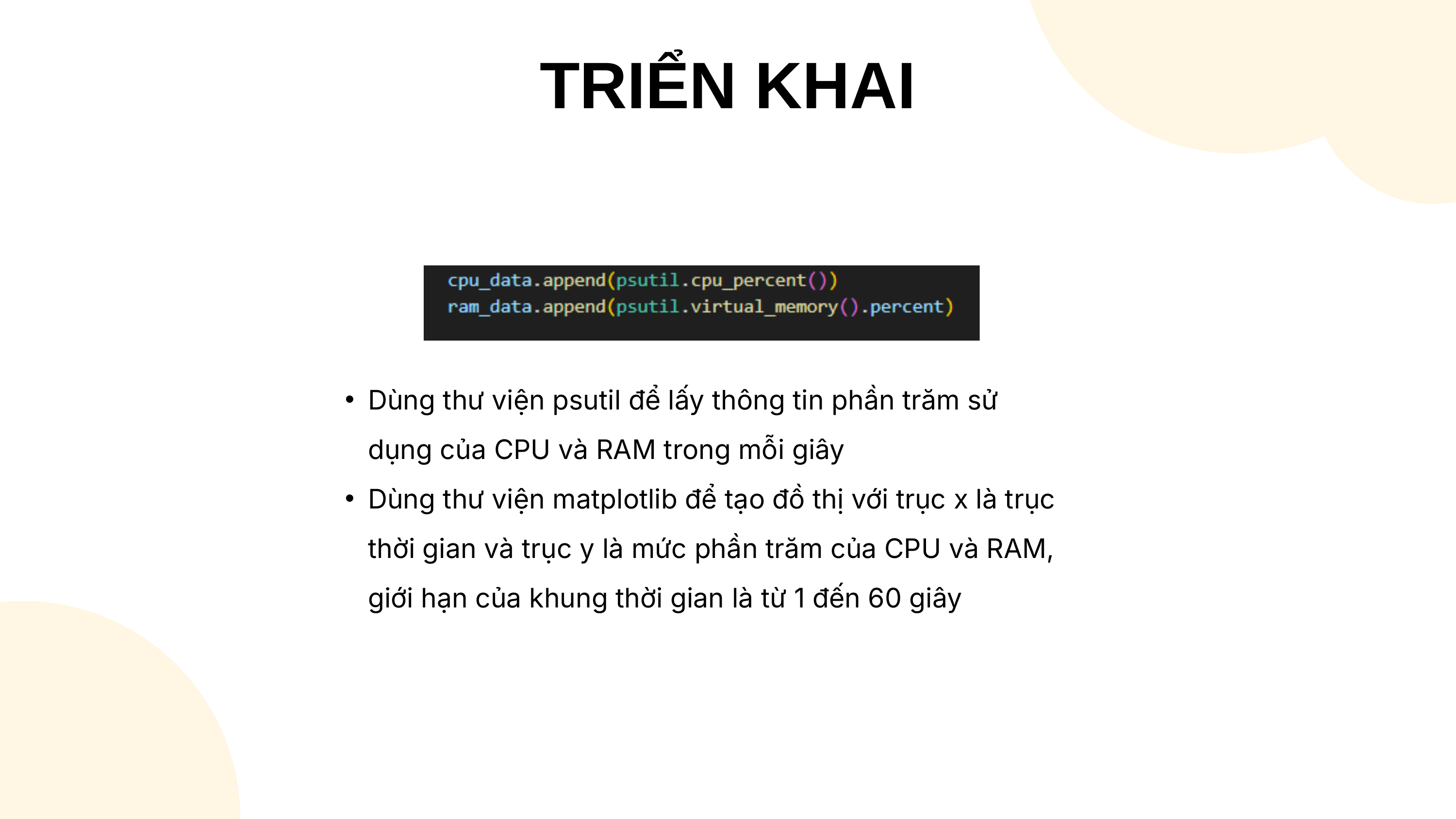

TRIỂN KHAI

Dùng thư viện psutil để lấy thông tin phần trăm sử dụng của CPU và RAM trong mỗi giây
Dùng thư viện matplotlib để tạo đồ thị với trục x là trục thời gian và trục y là mức phần trăm của CPU và RAM, giới hạn của khung thời gian là từ 1 đến 60 giây